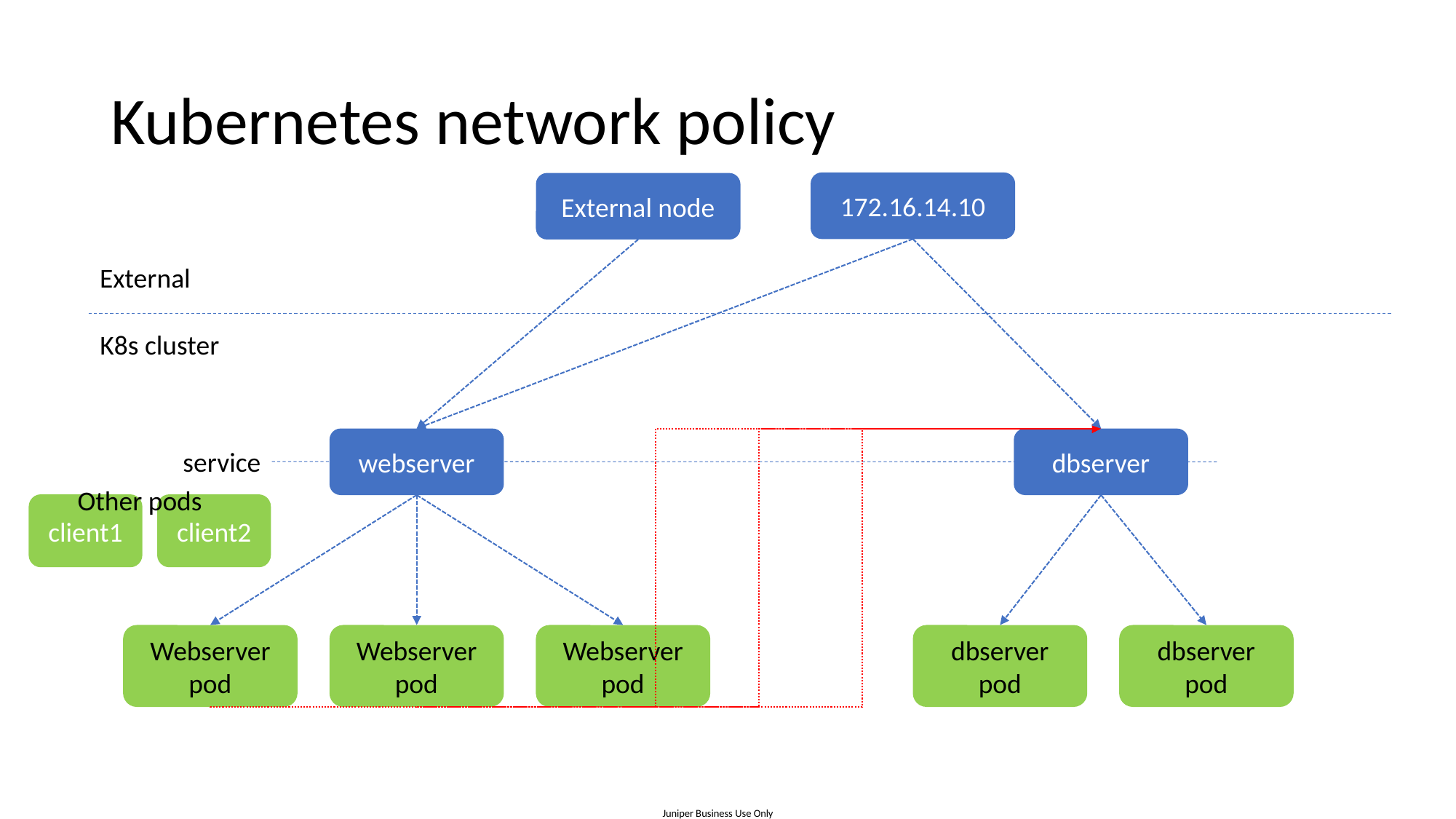

# Kubernetes network policy
172.16.14.10
External node
External
K8s cluster
webserver
dbserver
service
Other pods
client1
client2
Webserver pod
Webserver pod
Webserver pod
dbserver pod
dbserver pod